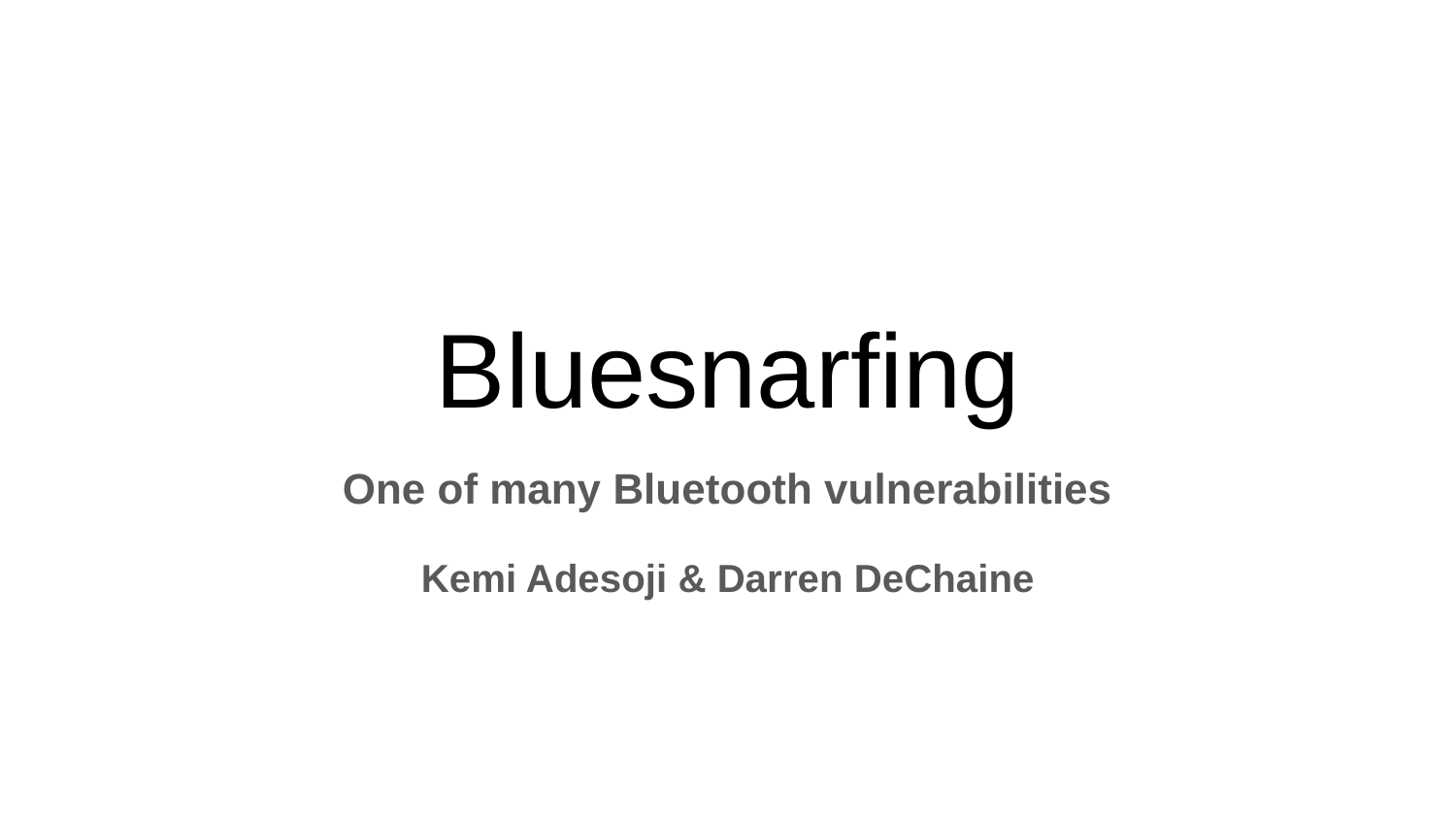

# Bluesnarfing
One of many Bluetooth vulnerabilities

Kemi Adesoji & Darren DeChaine